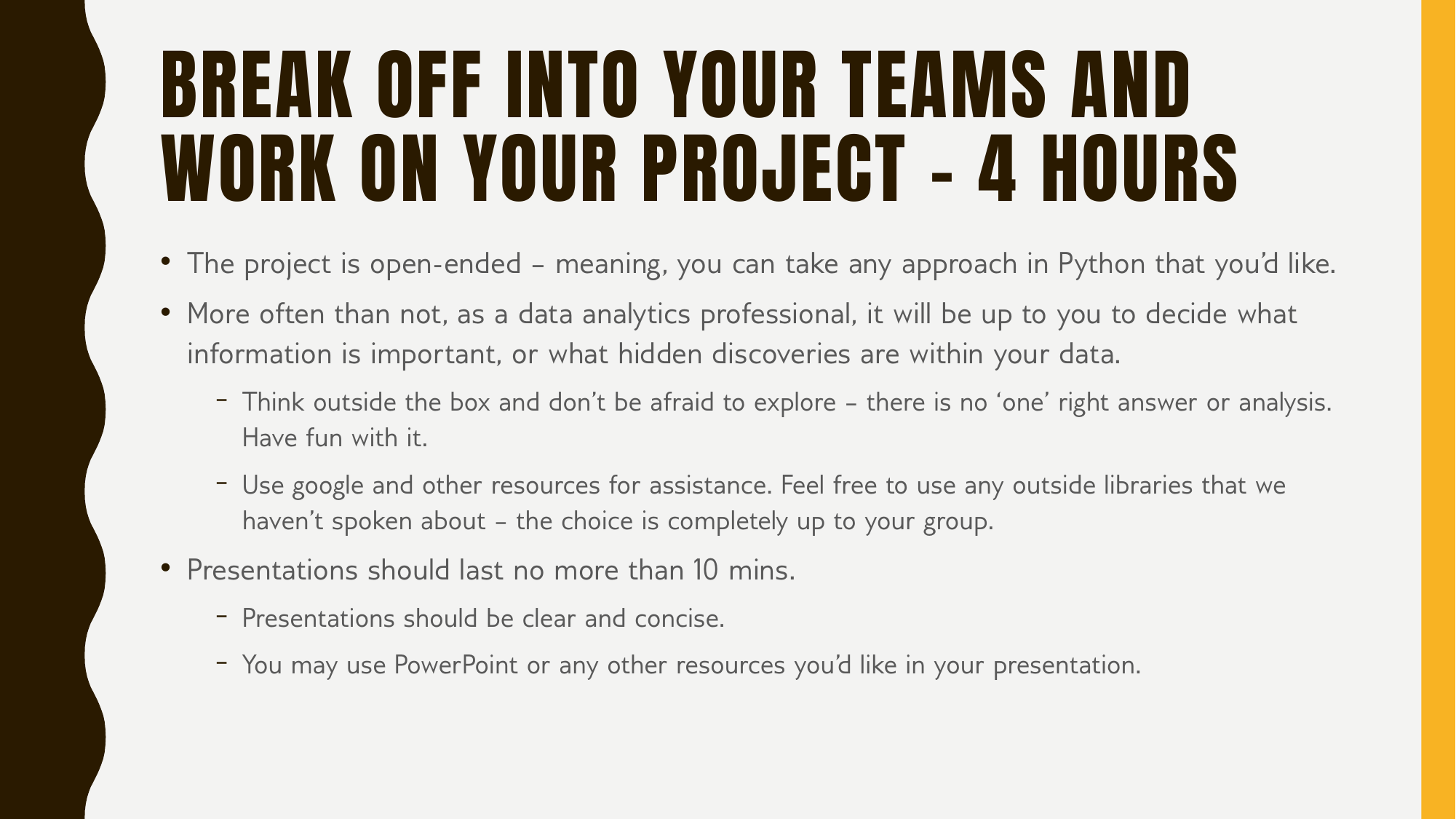

# Break off into your teams and work on your project – 4 hours
The project is open-ended – meaning, you can take any approach in Python that you’d like.
More often than not, as a data analytics professional, it will be up to you to decide what information is important, or what hidden discoveries are within your data.
Think outside the box and don’t be afraid to explore – there is no ‘one’ right answer or analysis. Have fun with it.
Use google and other resources for assistance. Feel free to use any outside libraries that we haven’t spoken about – the choice is completely up to your group.
Presentations should last no more than 10 mins.
Presentations should be clear and concise.
You may use PowerPoint or any other resources you’d like in your presentation.